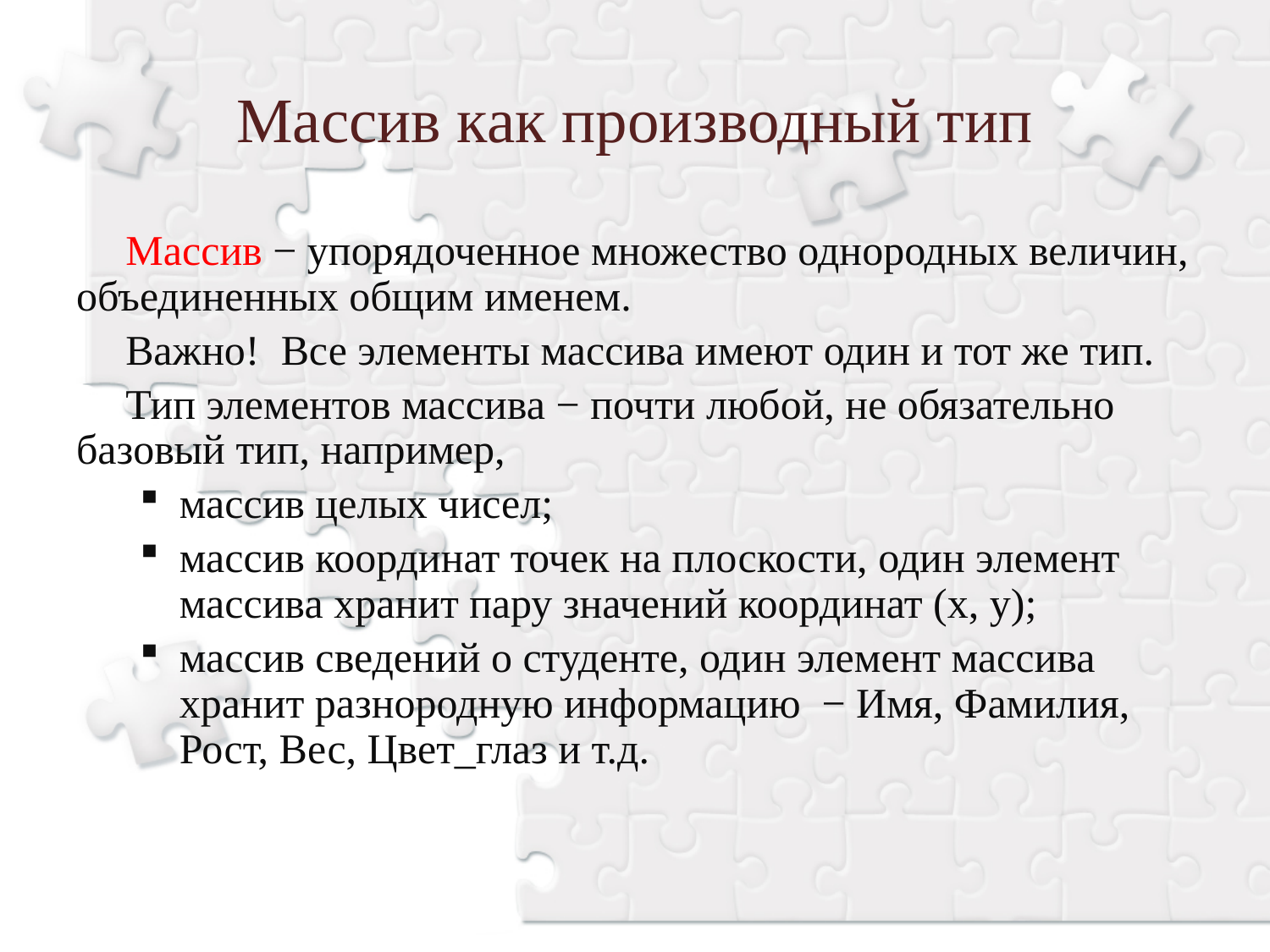

Массив как производный тип
Массив − упорядоченное множество однородных величин, объединенных общим именем.
Важно!  Все элементы массива имеют один и тот же тип.
Тип элементов массива − почти любой, не обязательно базовый тип, например,
массив целых чисел;
массив координат точек на плоскости, один элемент массива хранит пару значений координат (x, y);
массив сведений о студенте, один элемент массива хранит разнородную информацию  − Имя, Фамилия, Рост, Вес, Цвет_глаз и т.д.